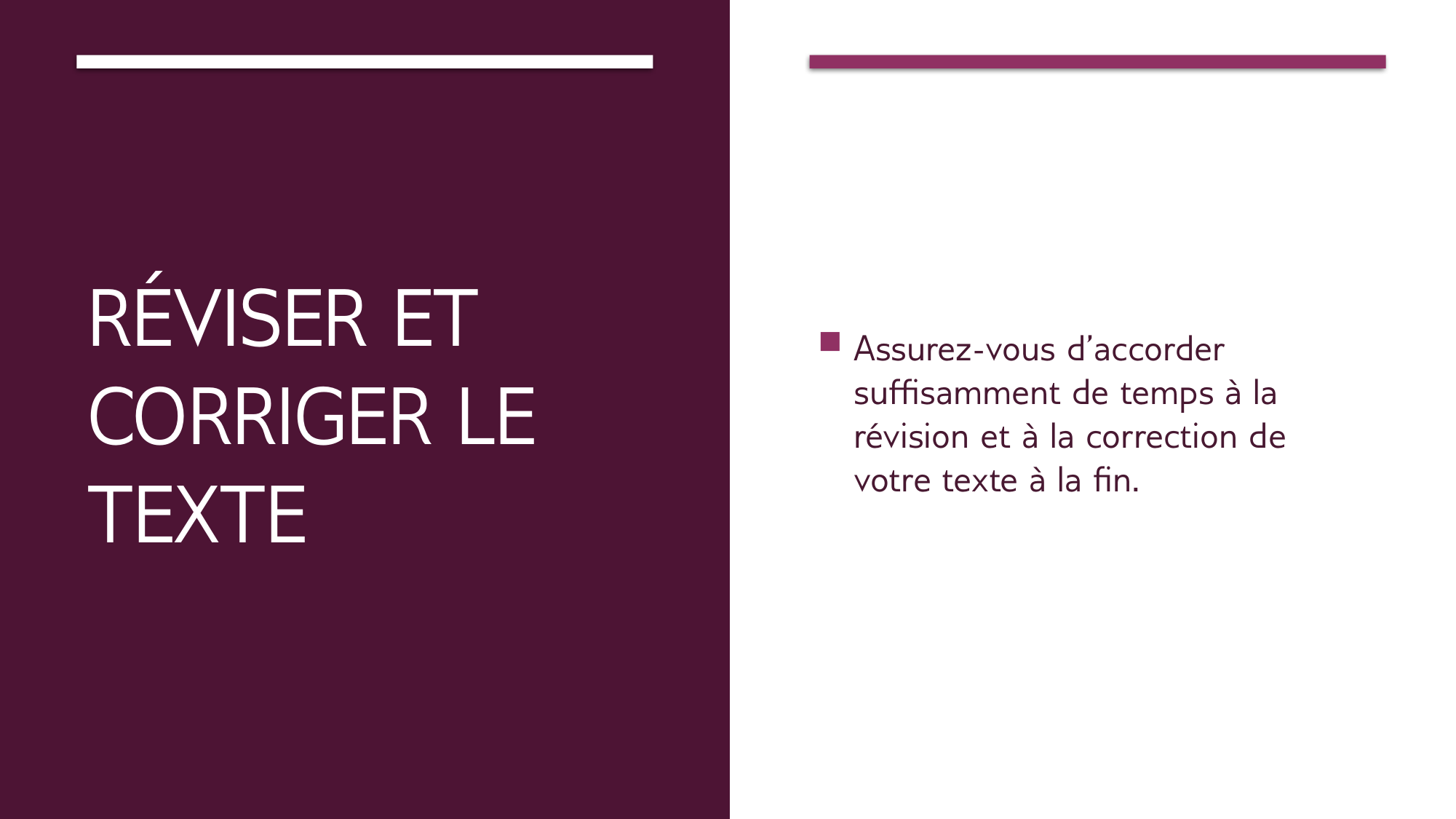

# Réviser et corriger le texte
Assurez-vous d’accorder suffisamment de temps à la révision et à la correction de votre texte à la fin.